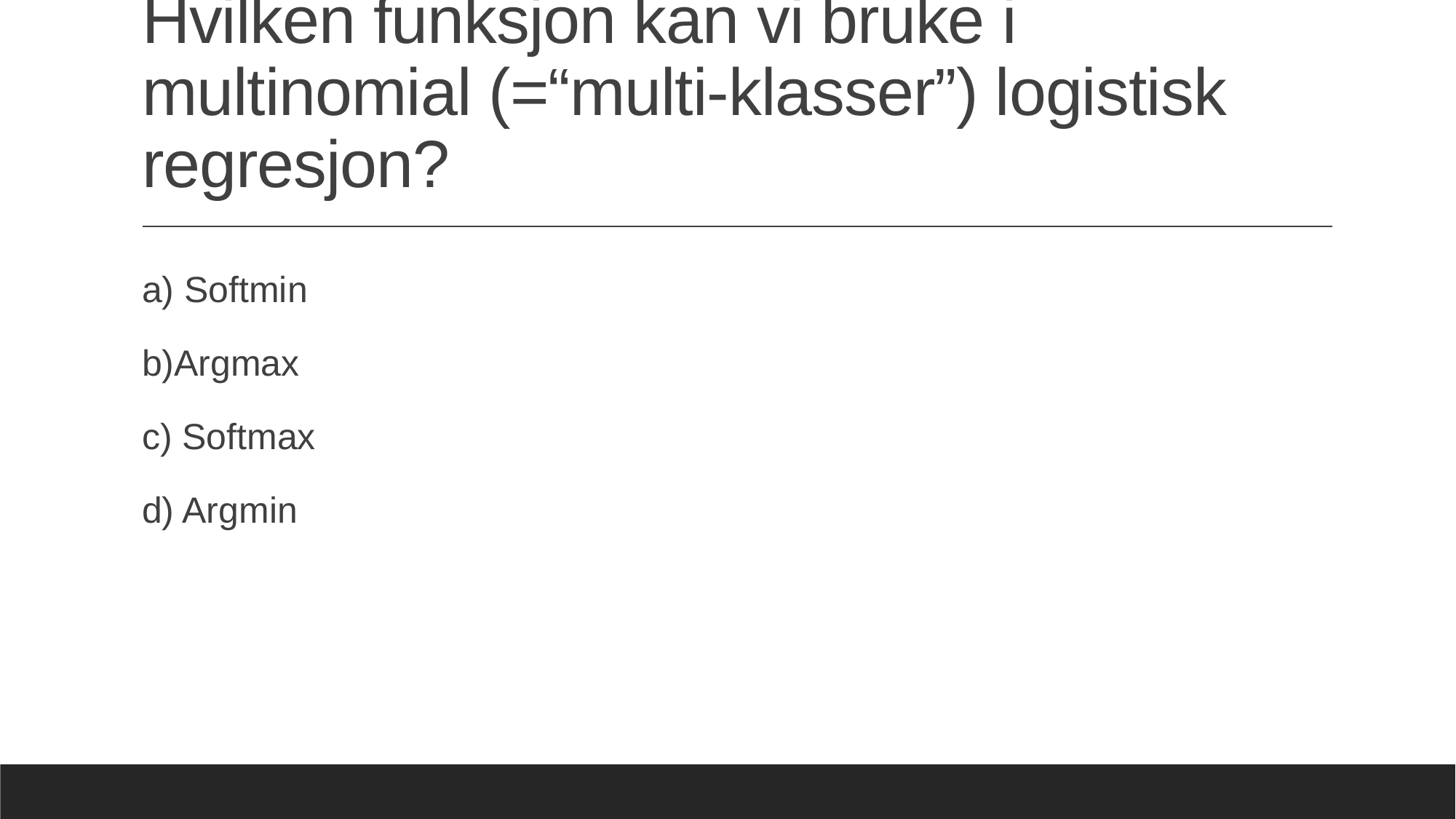

# Hvilken funksjon kan vi bruke i multinomial (=“multi-klasser”) logistisk regresjon?
a) Softmin
b)Argmax
c) Softmax
d) Argmin